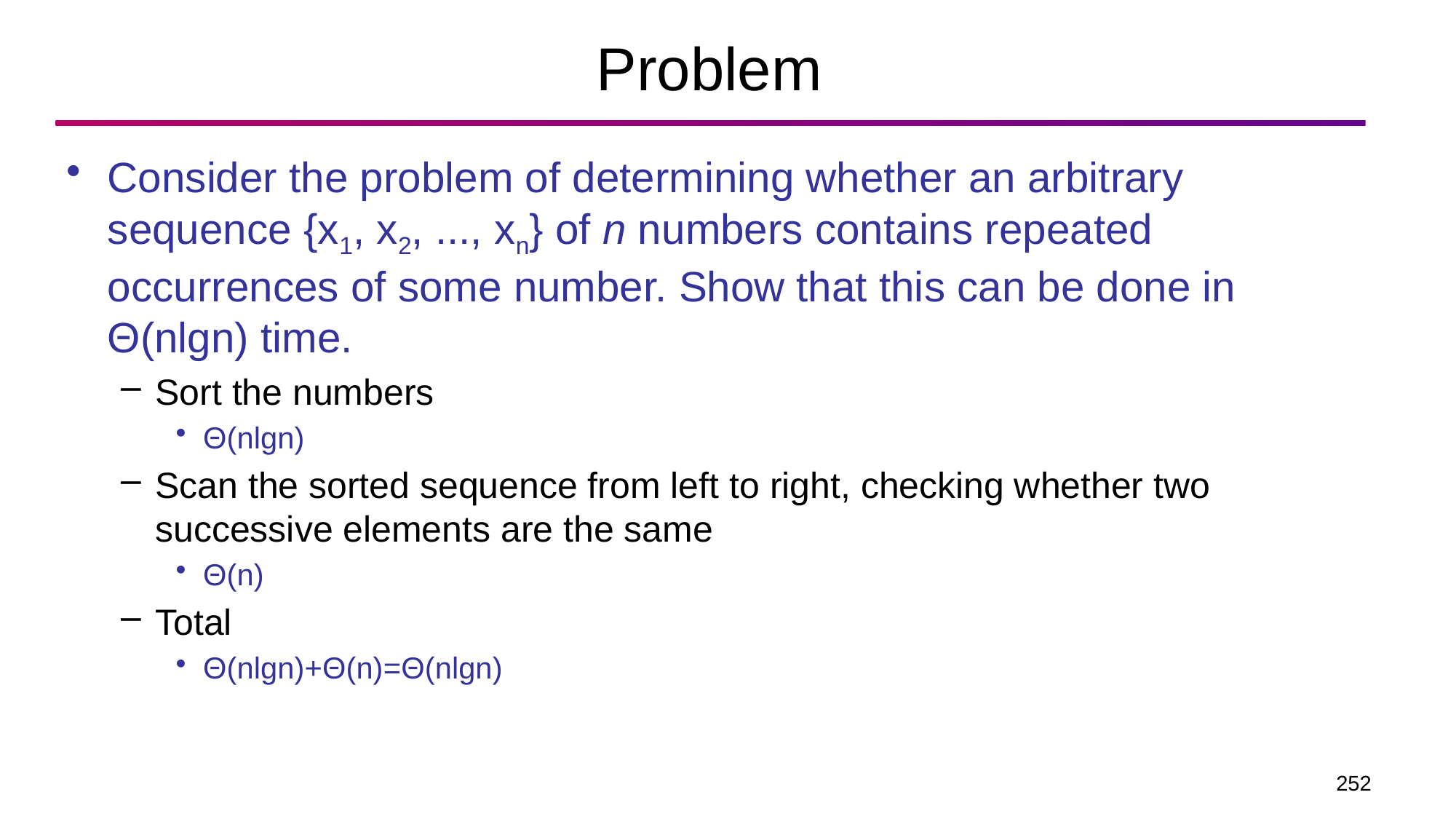

# Problem
Consider the problem of determining whether an arbitrary sequence {x1, x2, ..., xn} of n numbers contains repeated occurrences of some number. Show that this can be done in Θ(nlgn) time.
Sort the numbers
Θ(nlgn)
Scan the sorted sequence from left to right, checking whether two successive elements are the same
Θ(n)
Total
Θ(nlgn)+Θ(n)=Θ(nlgn)

252